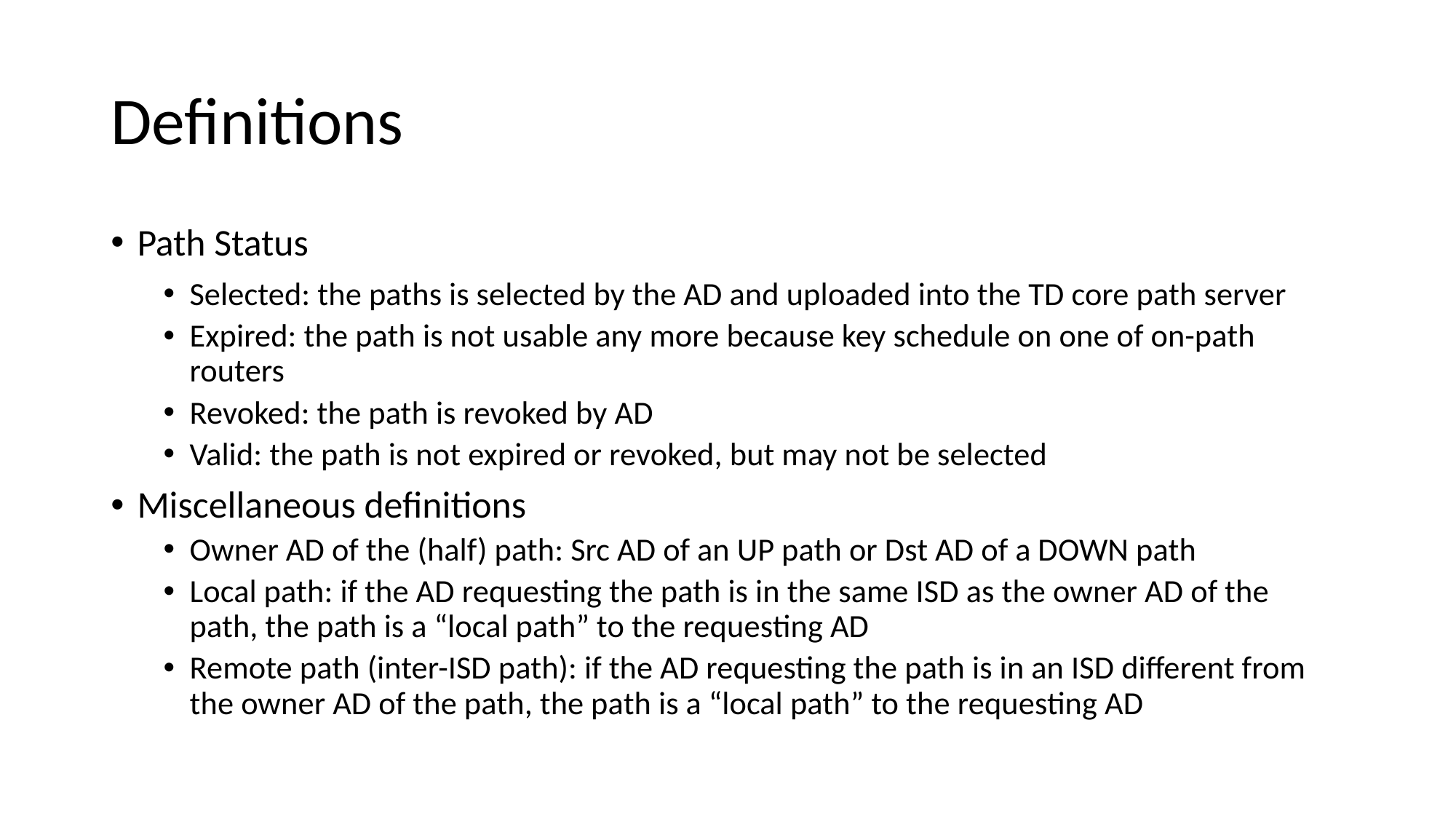

# Definitions
Path Status
Selected: the paths is selected by the AD and uploaded into the TD core path server
Expired: the path is not usable any more because key schedule on one of on-path routers
Revoked: the path is revoked by AD
Valid: the path is not expired or revoked, but may not be selected
Miscellaneous definitions
Owner AD of the (half) path: Src AD of an UP path or Dst AD of a DOWN path
Local path: if the AD requesting the path is in the same ISD as the owner AD of the path, the path is a “local path” to the requesting AD
Remote path (inter-ISD path): if the AD requesting the path is in an ISD different from the owner AD of the path, the path is a “local path” to the requesting AD